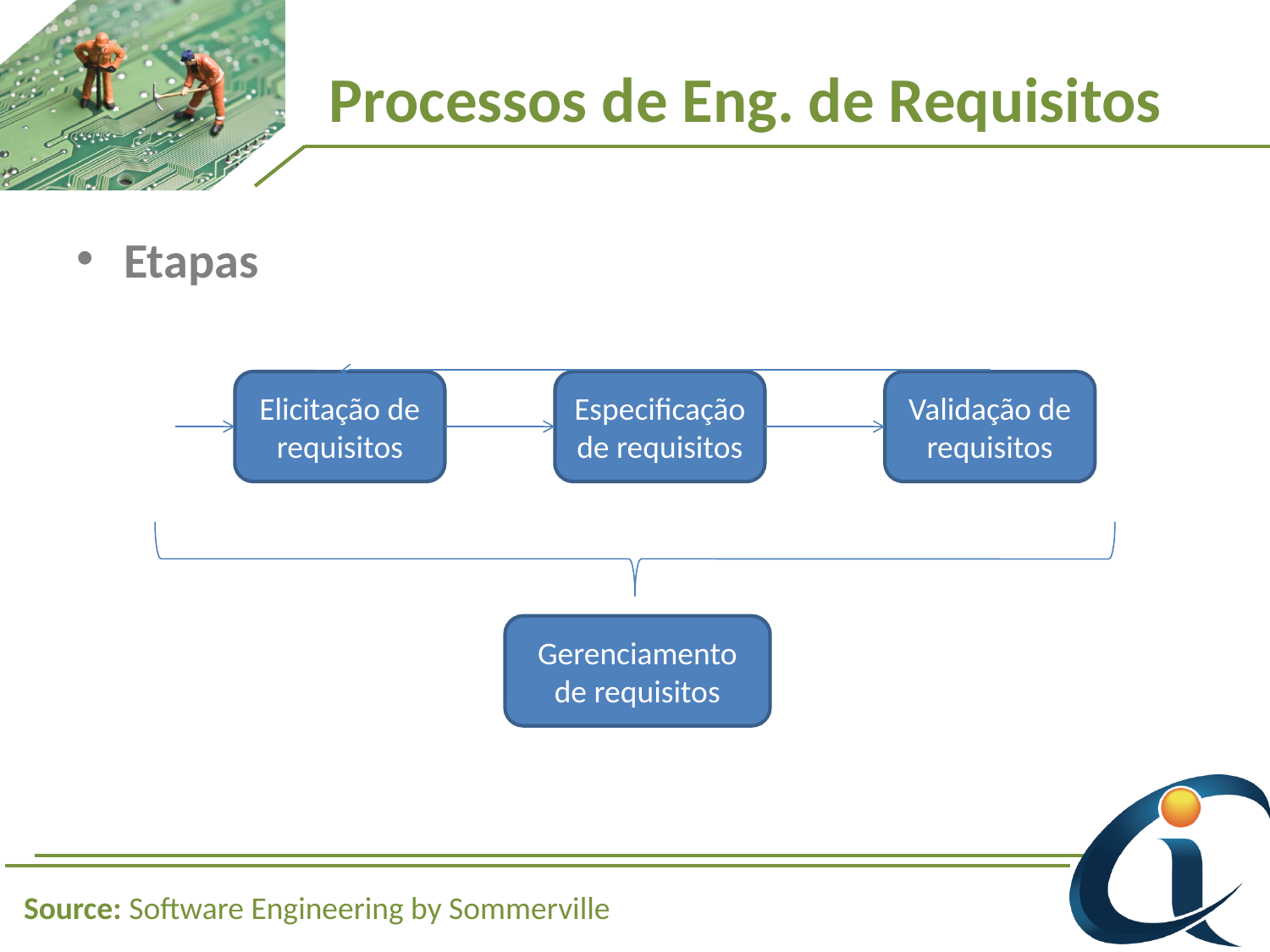

# Processos de Eng. de Requisitos

Etapas
Elicitação de requisitos
Especificação de requisitos
Validação de requisitos
Gerenciamento de requisitos